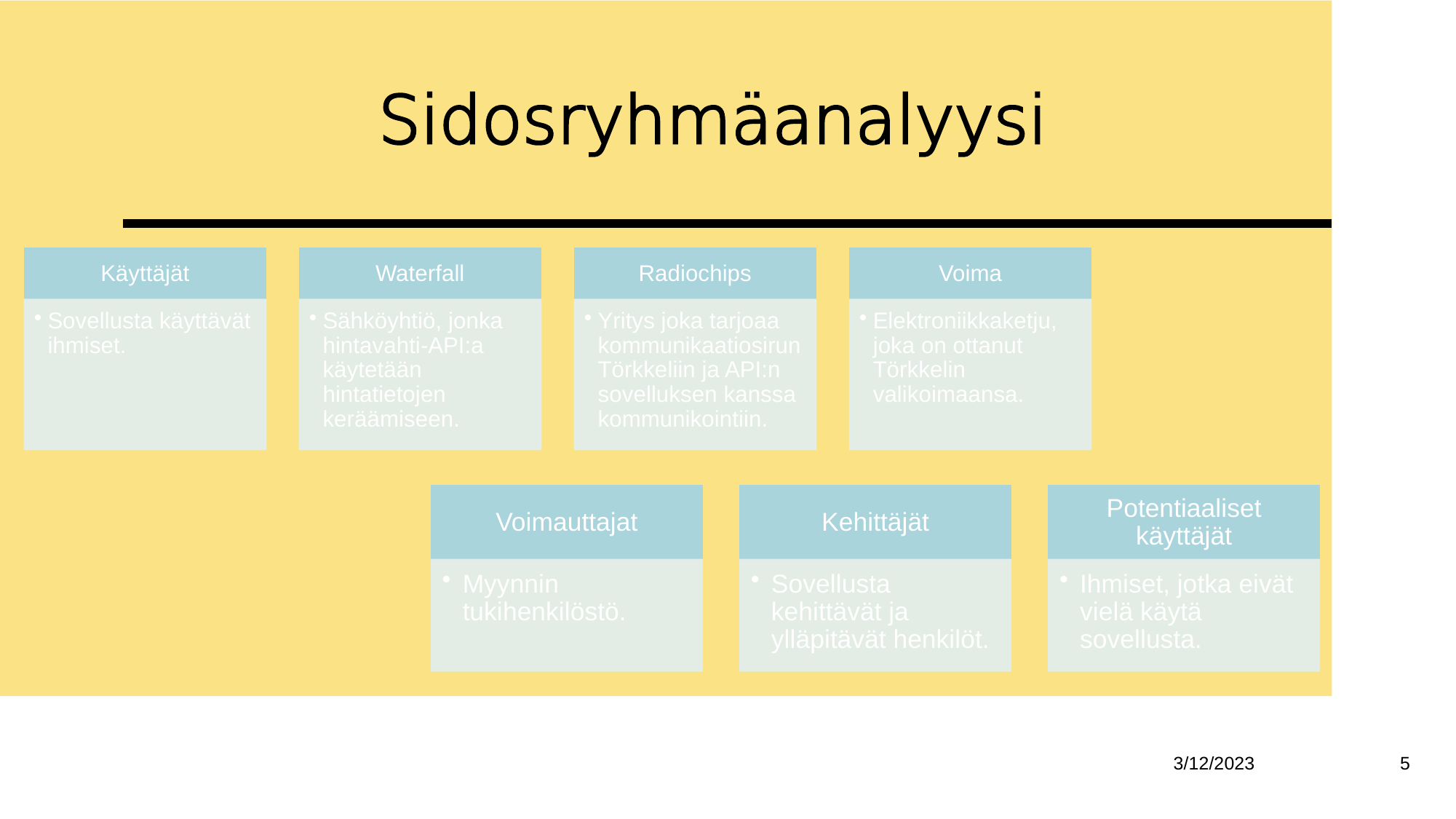

# Sidosryhmäanalyysi
Käyttäjät
Sovellusta käyttävät ihmiset.
Waterfall
Sähköyhtiö, jonka hintavahti-API:a käytetään hintatietojen keräämiseen.
Radiochips
Yritys joka tarjoaa kommunikaatiosirun Törkkeliin ja API:n sovelluksen kanssa kommunikointiin.
Voima
Elektroniikkaketju, joka on ottanut Törkkelin valikoimaansa.
Voimauttajat
Myynnin tukihenkilöstö.
Kehittäjät
Sovellusta kehittävät ja ylläpitävät henkilöt.
Potentiaaliset käyttäjät
Ihmiset, jotka eivät vielä käytä sovellusta.
3/12/2023
5